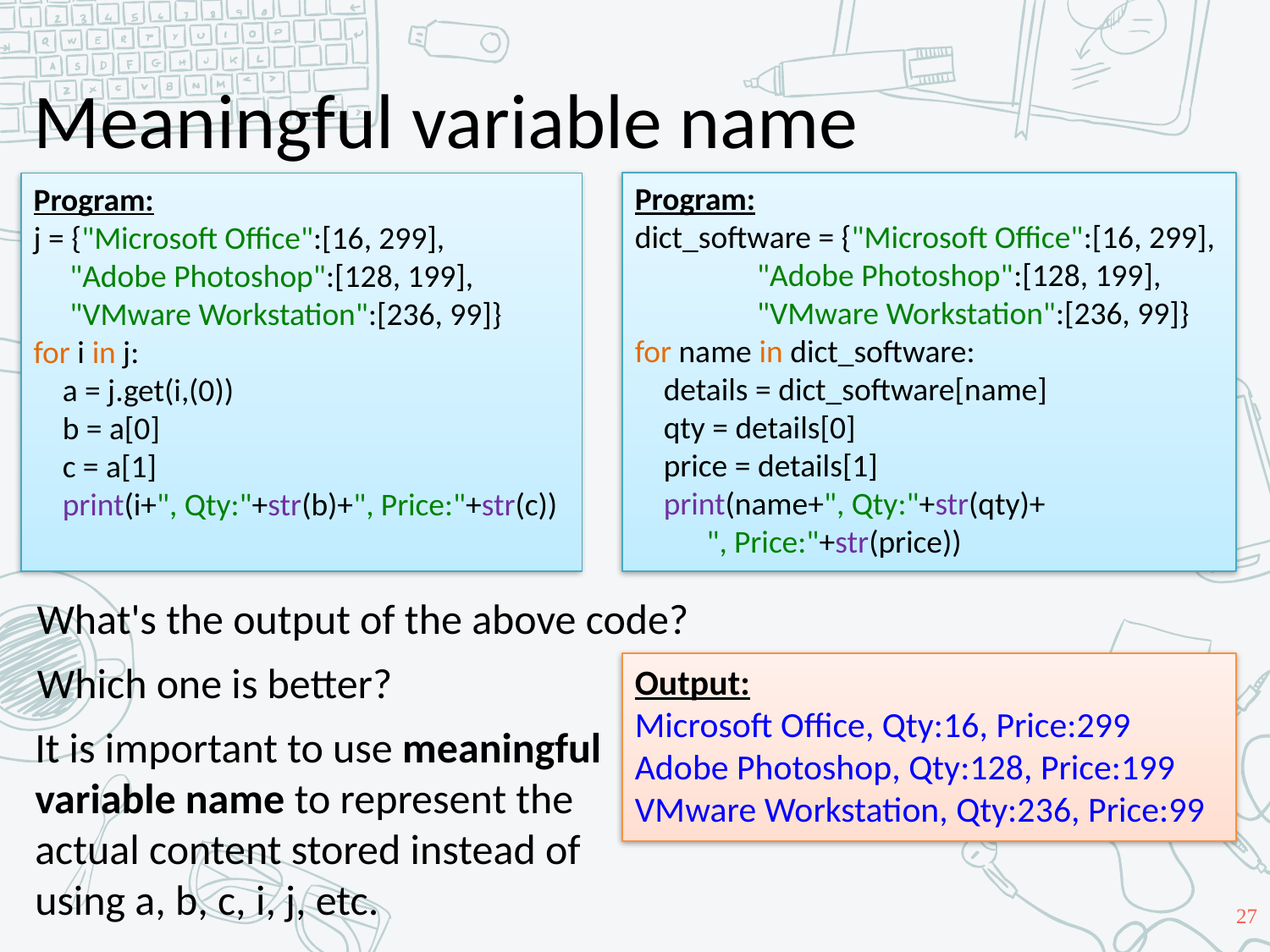

# Meaningful variable name
Program:
dict_software = {"Microsoft Office":[16, 299],
                 "Adobe Photoshop":[128, 199],
                 "VMware Workstation":[236, 99]}
for name in dict_software:
    details = dict_software[name]
    qty = details[0]
    price = details[1]
    print(name+", Qty:"+str(qty)+
          ", Price:"+str(price))
Program:
j = {"Microsoft Office":[16, 299],
     "Adobe Photoshop":[128, 199],
     "VMware Workstation":[236, 99]}
for i in j:
    a = j.get(i,(0))
    b = a[0]
    c = a[1]
    print(i+", Qty:"+str(b)+", Price:"+str(c))
What's the output of the above code?
Which one is better?
Output:
Microsoft Office, Qty:16, Price:299
Adobe Photoshop, Qty:128, Price:199
VMware Workstation, Qty:236, Price:99
It is important to use meaningful variable name to represent the actual content stored instead of using a, b, c, i, j, etc.
27